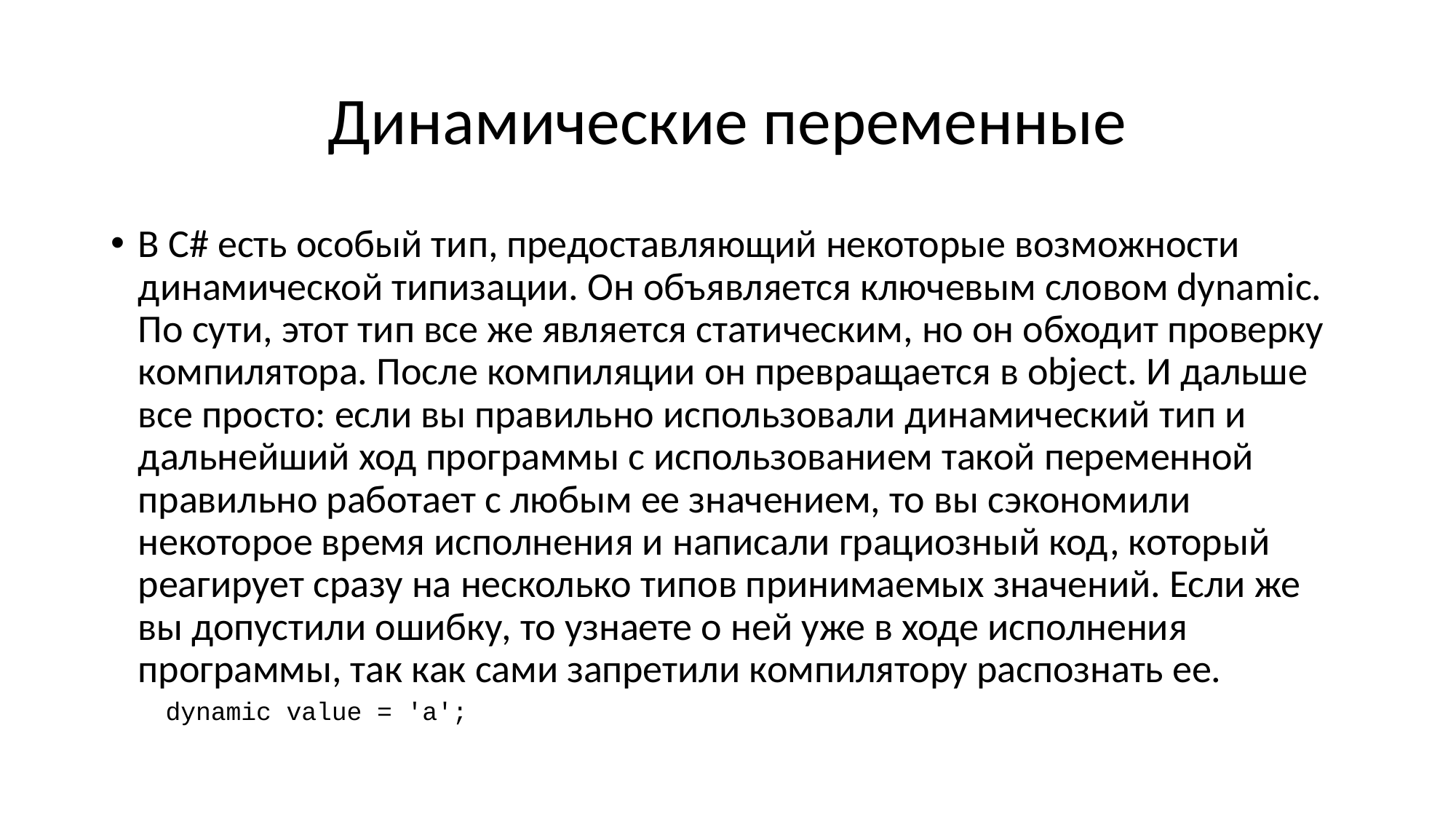

# Динамические переменные
В C# есть особый тип, предоставляющий некоторые возможности динамической типизации. Он объявляется ключевым словом dynamic. По сути, этот тип все же является статическим, но он обходит проверку компилятора. После компиляции он превращается в object. И дальше все просто: если вы правильно использовали динамический тип и дальнейший ход программы с использованием такой переменной правильно работает с любым ее значением, то вы сэкономили некоторое время исполнения и написали грациозный код, который реагирует сразу на несколько типов принимаемых значений. Если же вы допустили ошибку, то узнаете о ней уже в ходе исполнения программы, так как сами запретили компилятору распознать ее.
dynamic value = 'a';